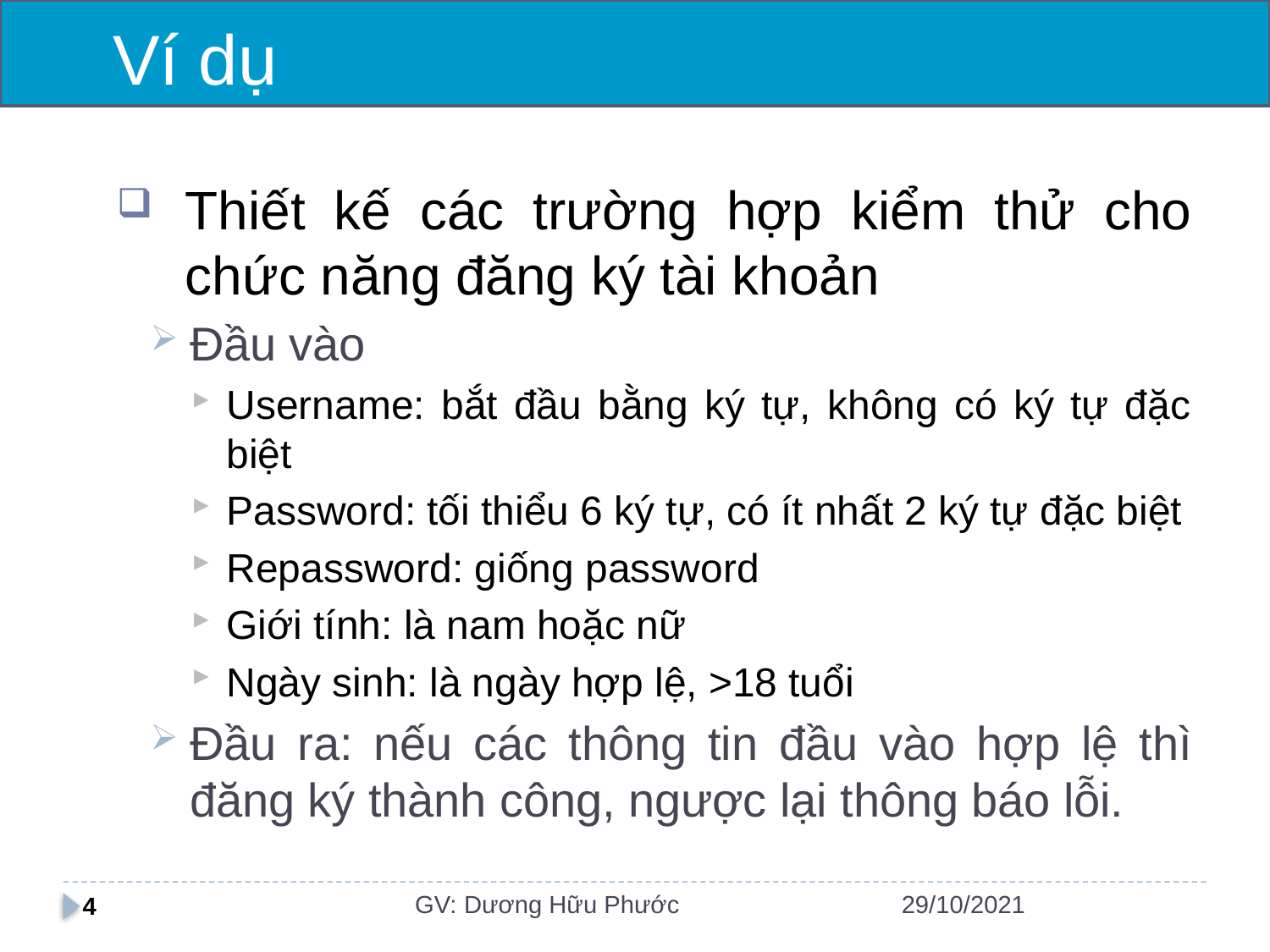

# Ví dụ
Thiết kế các trường hợp kiểm thử cho chức năng đăng ký tài khoản
Đầu vào
Username: bắt đầu bằng ký tự, không có ký tự đặc biệt
Password: tối thiểu 6 ký tự, có ít nhất 2 ký tự đặc biệt
Repassword: giống password
Giới tính: là nam hoặc nữ
Ngày sinh: là ngày hợp lệ, >18 tuổi
Đầu ra: nếu các thông tin đầu vào hợp lệ thì đăng ký thành công, ngược lại thông báo lỗi.
GV: Dương Hữu Phước
29/10/2021
4